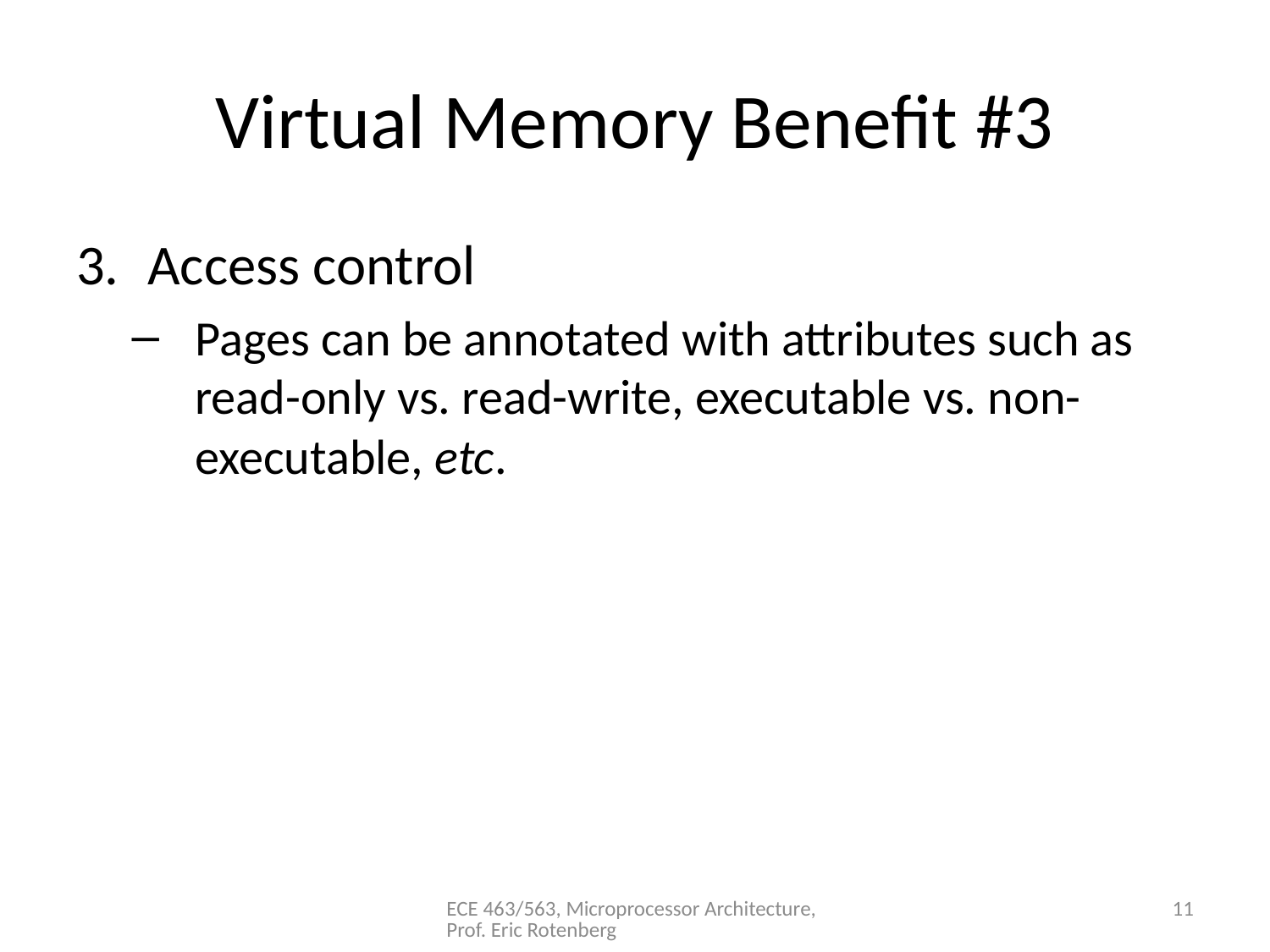

# Virtual Memory Benefit #3
Access control
Pages can be annotated with attributes such as read-only vs. read-write, executable vs. non-executable, etc.
ECE 463/563, Microprocessor Architecture, Prof. Eric Rotenberg
11